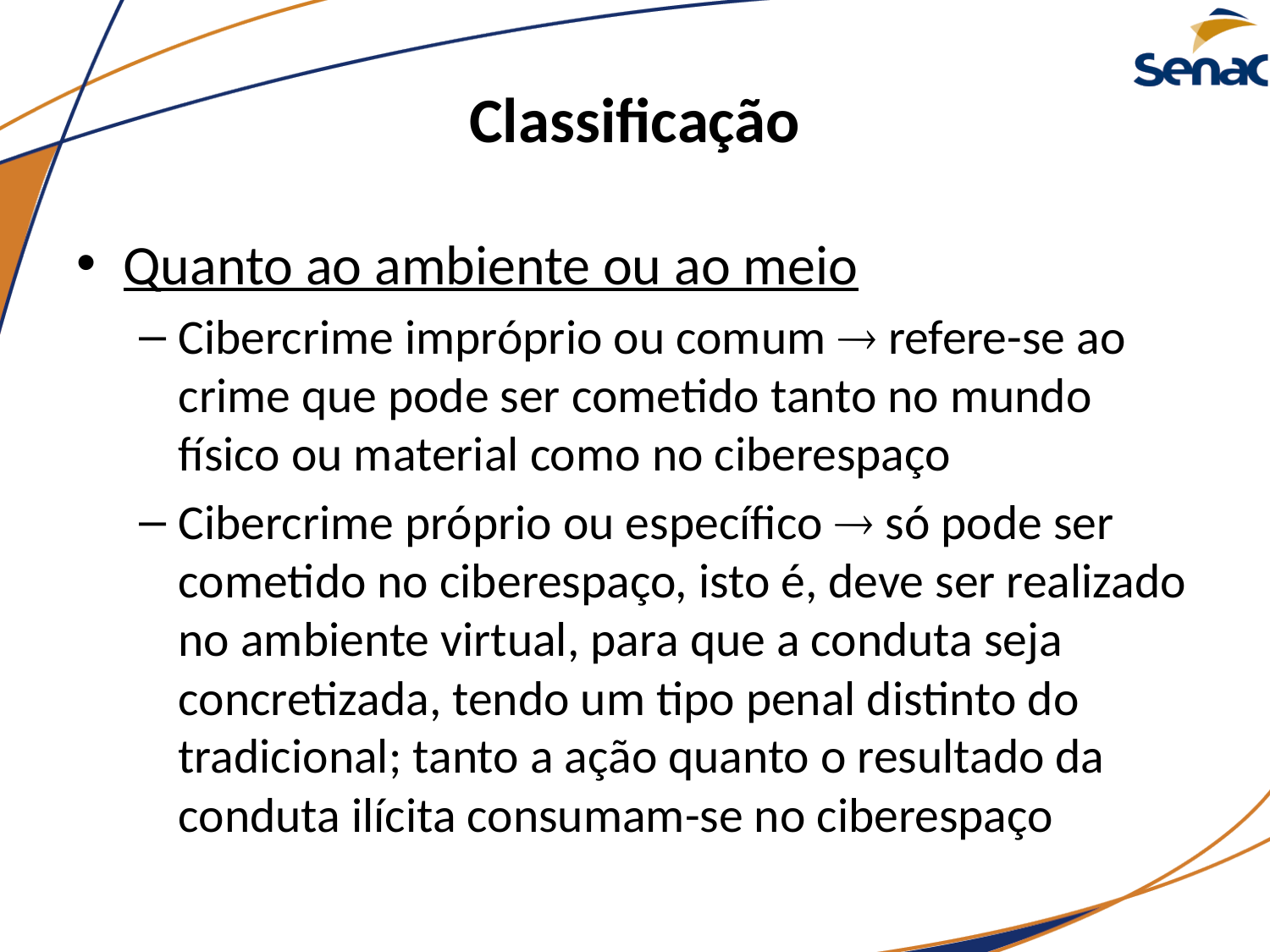

# Classificação
Quanto ao ambiente ou ao meio
Cibercrime impróprio ou comum → refere-se ao crime que pode ser cometido tanto no mundo físico ou material como no ciberespaço
Cibercrime próprio ou específico → só pode ser cometido no ciberespaço, isto é, deve ser realizado no ambiente virtual, para que a conduta seja concretizada, tendo um tipo penal distinto do tradicional; tanto a ação quanto o resultado da conduta ilícita consumam-se no ciberespaço